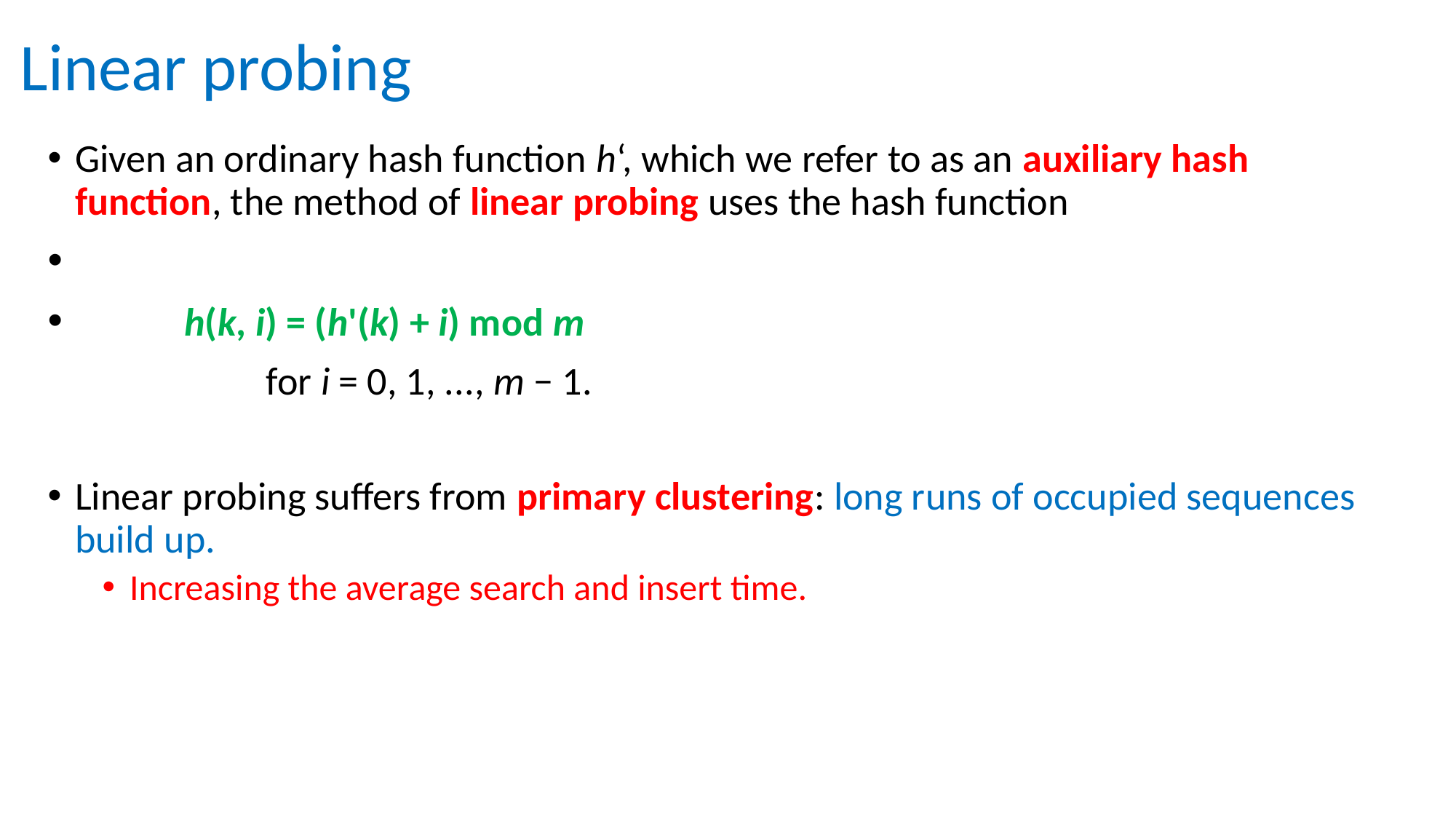

# Linear probing
Given an ordinary hash function h‘, which we refer to as an auxiliary hash function, the method of linear probing uses the hash function

	h(k, i) = (h'(k) + i) mod m
		for i = 0, 1, ..., m − 1.

Linear probing suffers from primary clustering: long runs of occupied sequences build up.
Increasing the average search and insert time.